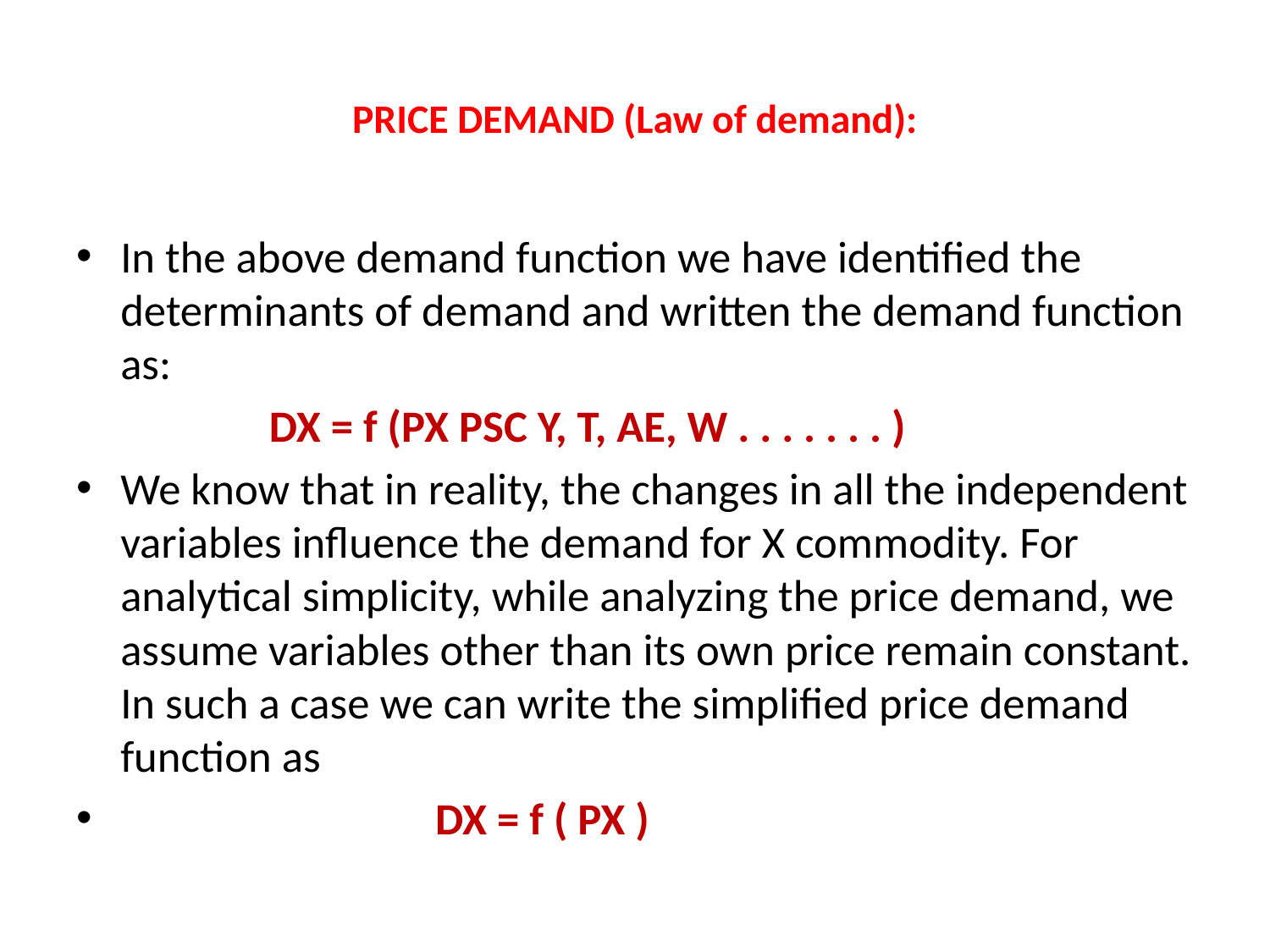

# PRICE DEMAND (Law of demand):
In the above demand function we have identified the determinants of demand and written the demand function as:
                   DX = f (PX PSC Y, T, AE, W . . . . . . . )
We know that in reality, the changes in all the independent variables influence the demand for X commodity. For analytical simplicity, while analyzing the price demand, we assume variables other than its own price remain constant. In such a case we can write the simplified price demand function as
                               DX = f ( PX )